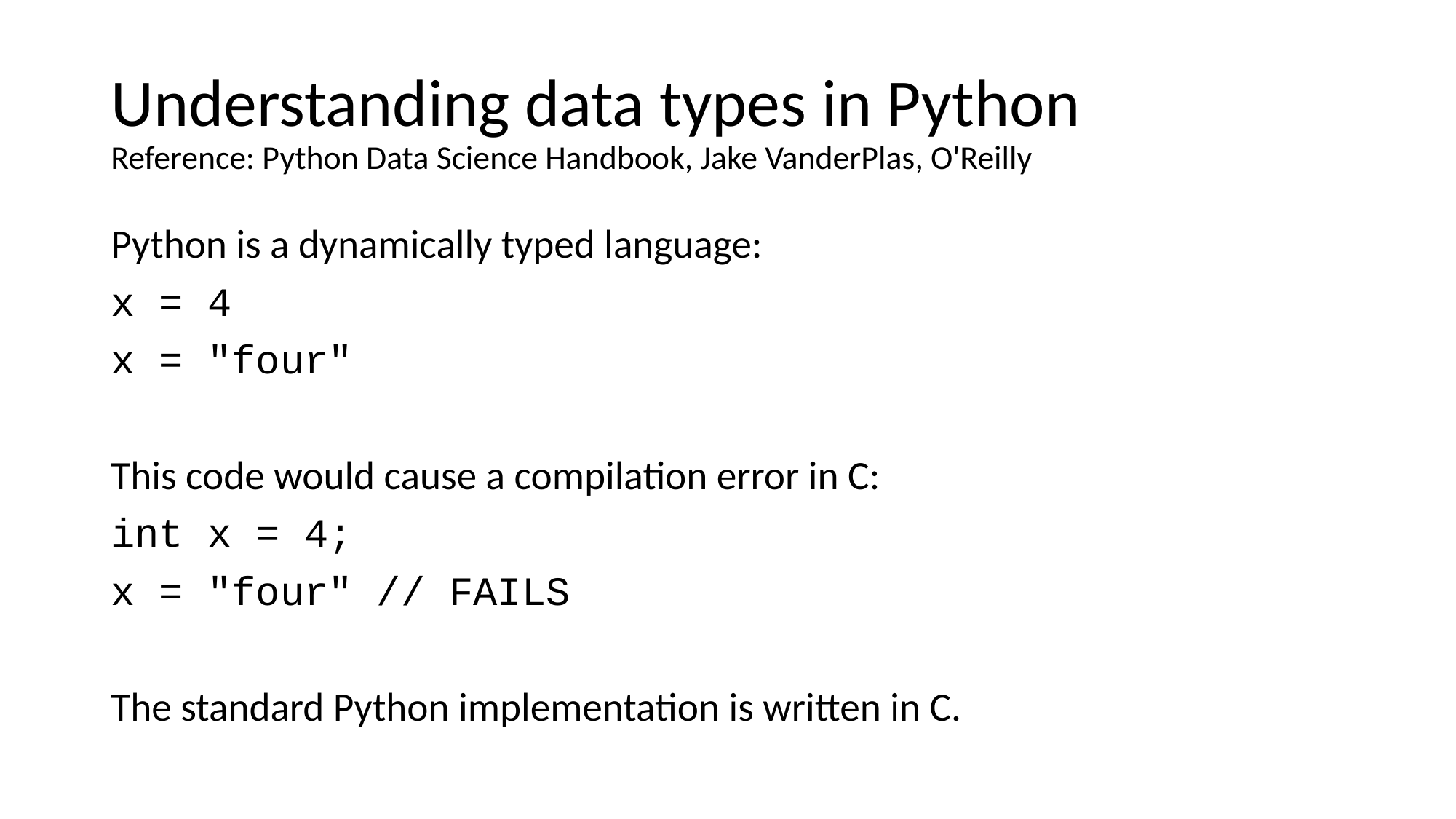

# Understanding data types in Python Reference: Python Data Science Handbook, Jake VanderPlas, O'Reilly
Python is a dynamically typed language:
x = 4
x = "four"

This code would cause a compilation error in C:
int x = 4;
x = "four" // FAILS

The standard Python implementation is written in C.